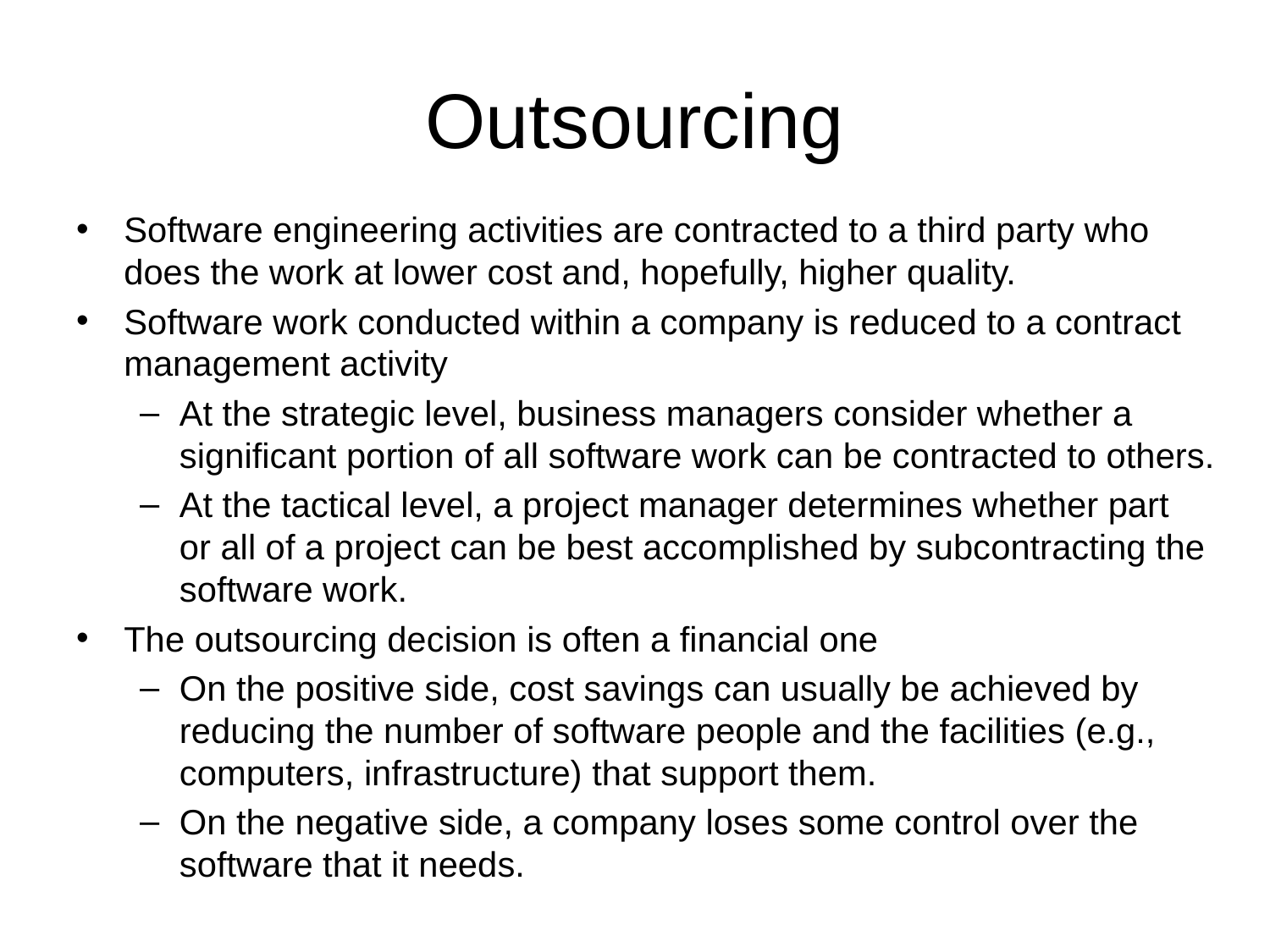

# Outsourcing
Software engineering activities are contracted to a third party who does the work at lower cost and, hopefully, higher quality.
Software work conducted within a company is reduced to a contract management activity
At the strategic level, business managers consider whether a significant portion of all software work can be contracted to others.
At the tactical level, a project manager determines whether part
or all of a project can be best accomplished by subcontracting the software work.
The outsourcing decision is often a financial one
On the positive side, cost savings can usually be achieved by reducing the number of software people and the facilities (e.g., computers, infrastructure) that support them.
On the negative side, a company loses some control over the software that it needs.